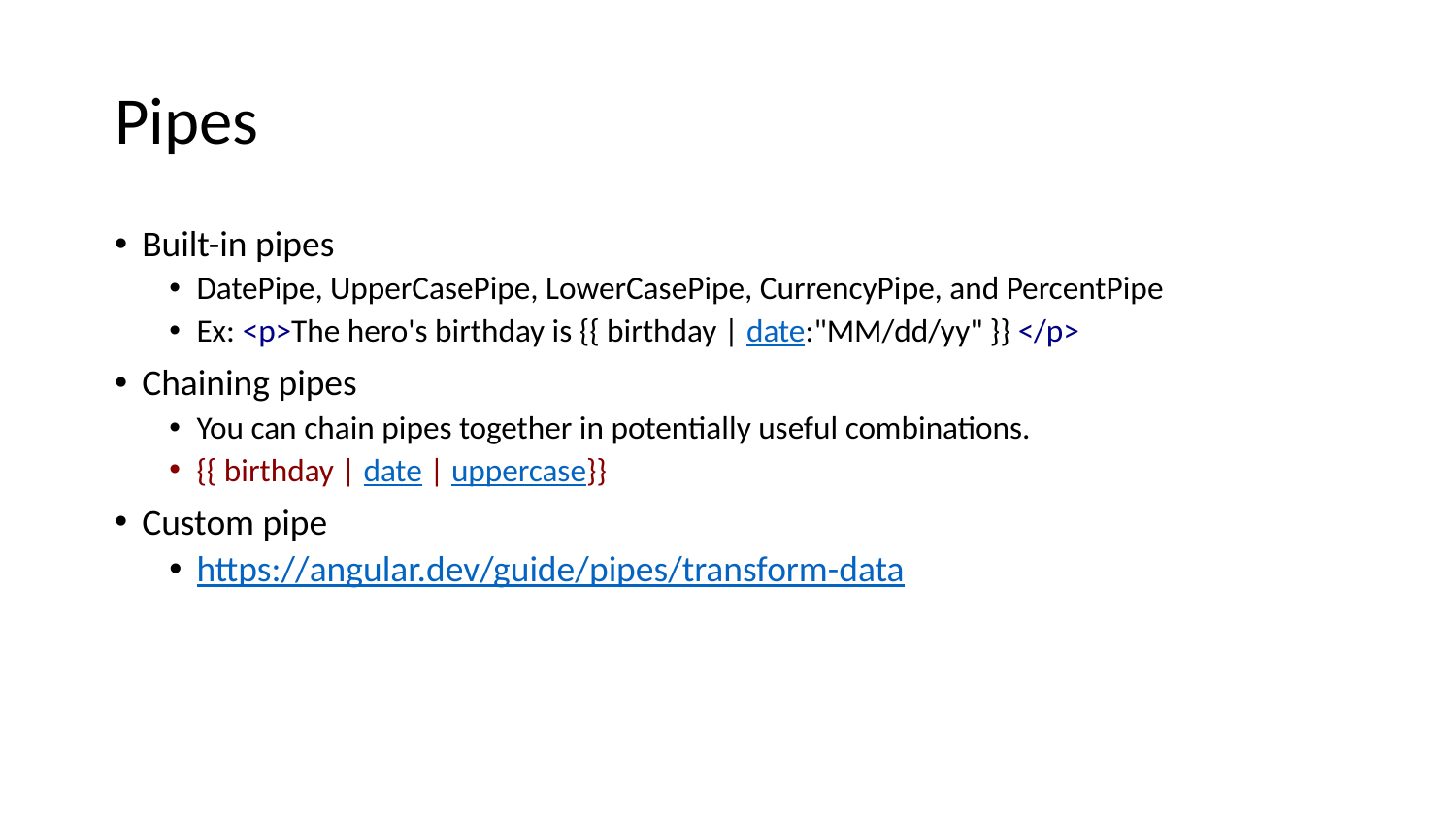

# Pipes
Built-in pipes
DatePipe, UpperCasePipe, LowerCasePipe, CurrencyPipe, and PercentPipe
Ex: <p>The hero's birthday is {{ birthday | date:"MM/dd/yy" }} </p>
Chaining pipes
You can chain pipes together in potentially useful combinations.
{{ birthday | date | uppercase}}
Custom pipe
https://angular.dev/guide/pipes/transform-data